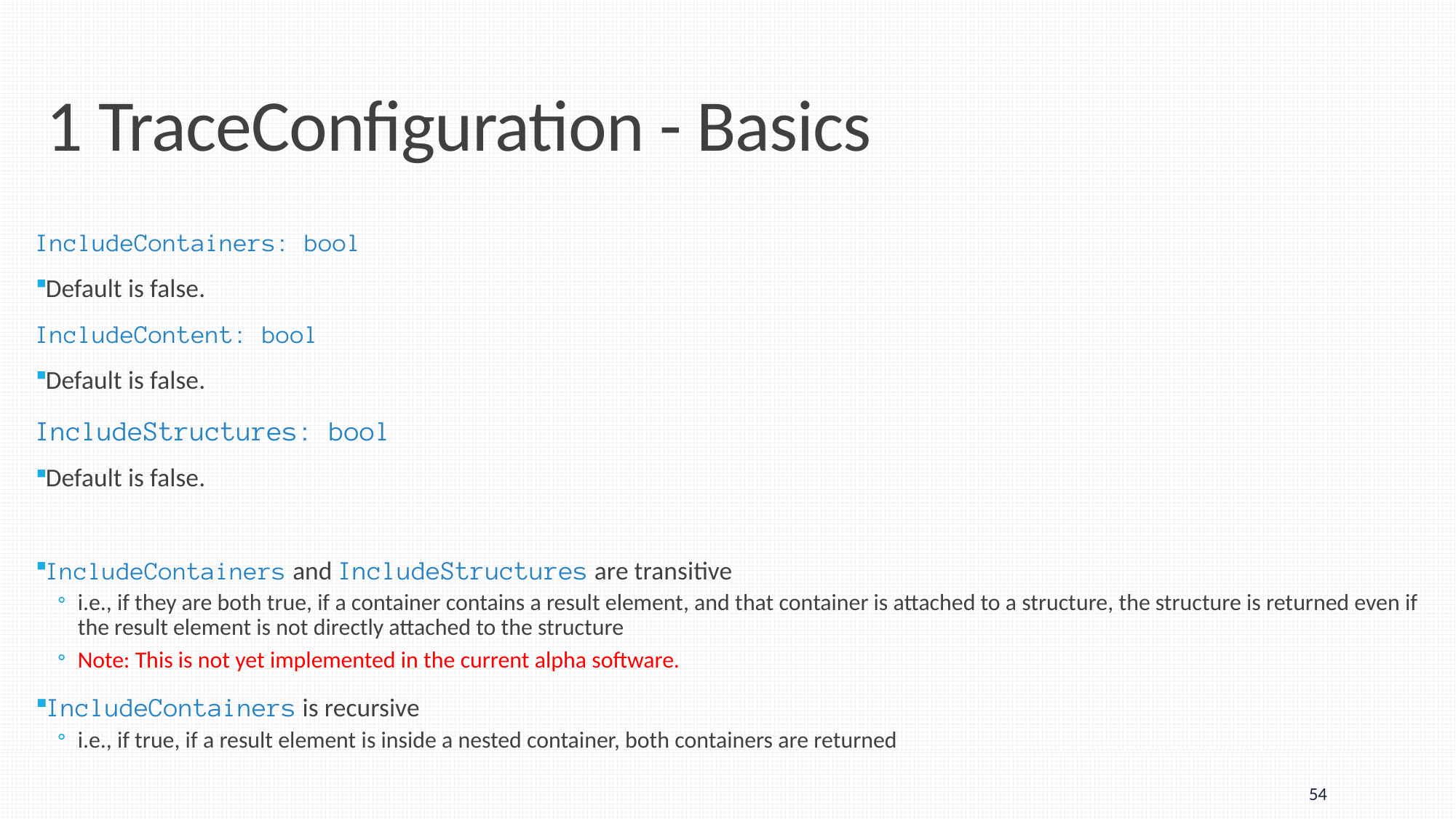

# 1 TraceConfiguration - Basics
IncludeContainers: bool
Default is false.
IncludeContent: bool
Default is false.
IncludeStructures: bool
Default is false.

IncludeContainers and IncludeStructures are transitive
i.e., if they are both true, if a container contains a result element, and that container is attached to a structure, the structure is returned even if the result element is not directly attached to the structure
Note: This is not yet implemented in the current alpha software.
IncludeContainers is recursive
i.e., if true, if a result element is inside a nested container, both containers are returned

54